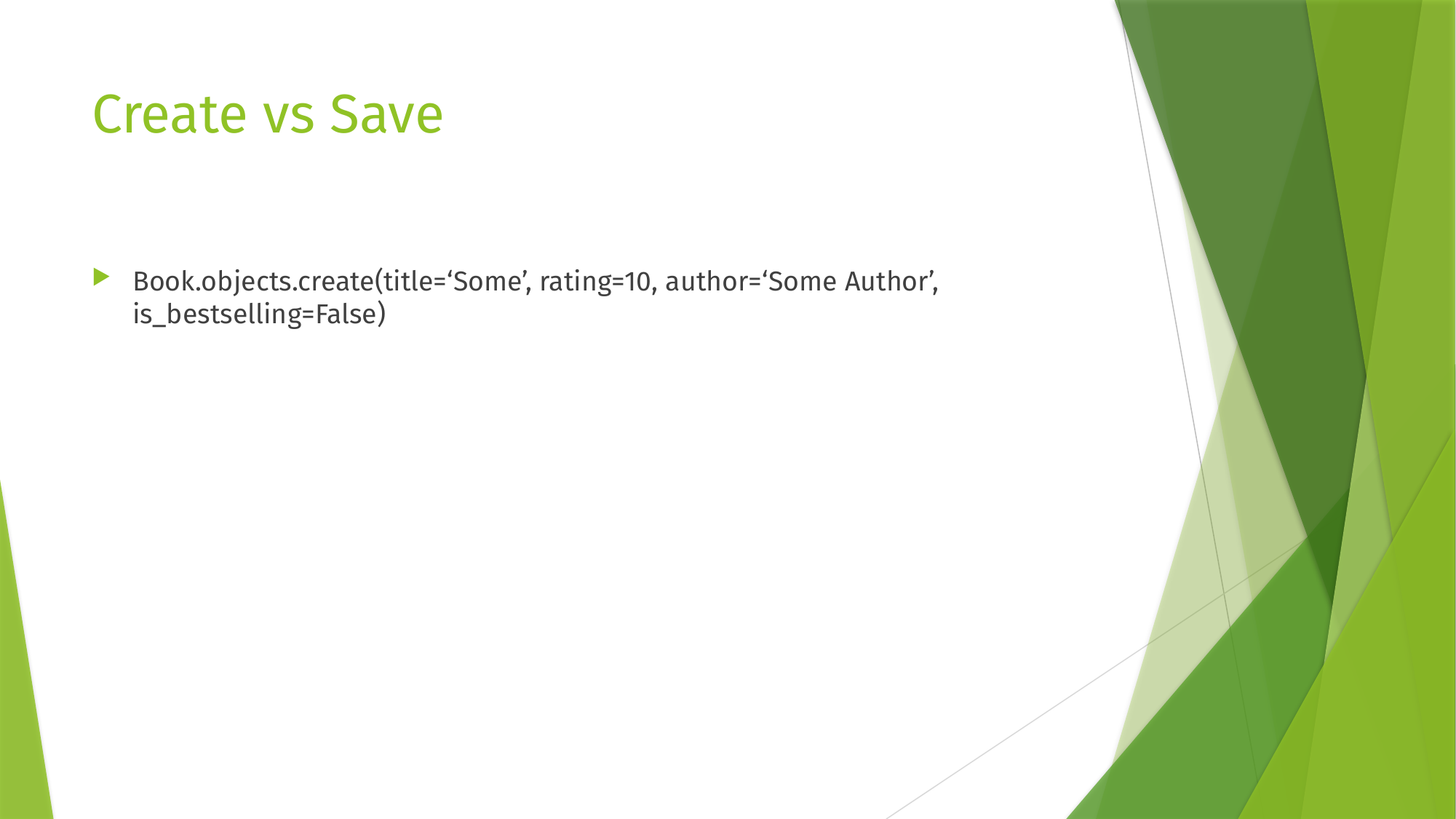

# Create vs Save
Book.objects.create(title=‘Some’, rating=10, author=‘Some Author’, is_bestselling=False)